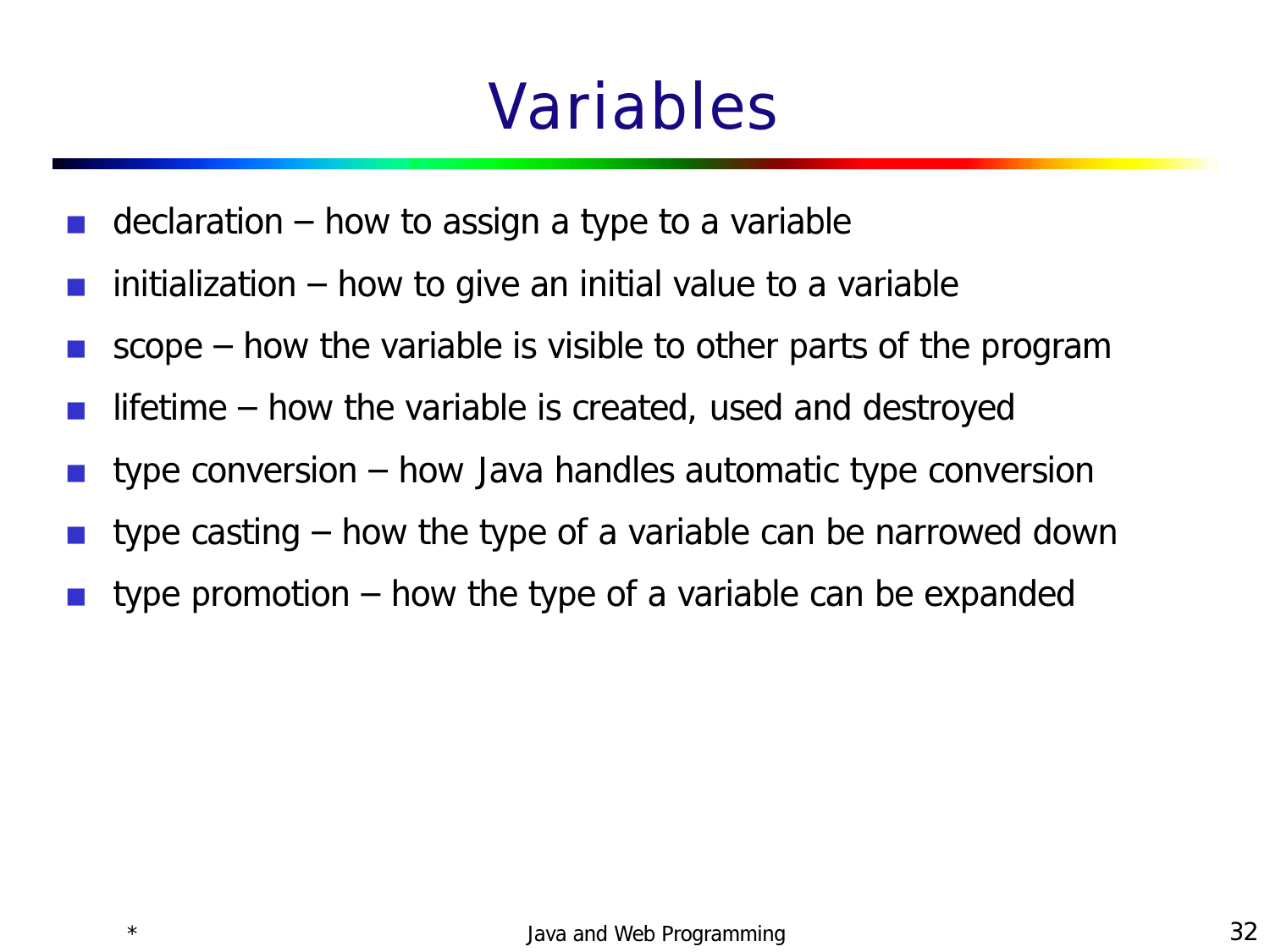

# Variables
declaration – how to assign a type to a variable
initialization – how to give an initial value to a variable
scope – how the variable is visible to other parts of the program
lifetime – how the variable is created, used and destroyed
type conversion – how Java handles automatic type conversion
type casting – how the type of a variable can be narrowed down
type promotion – how the type of a variable can be expanded
*
32
Java and Web Programming